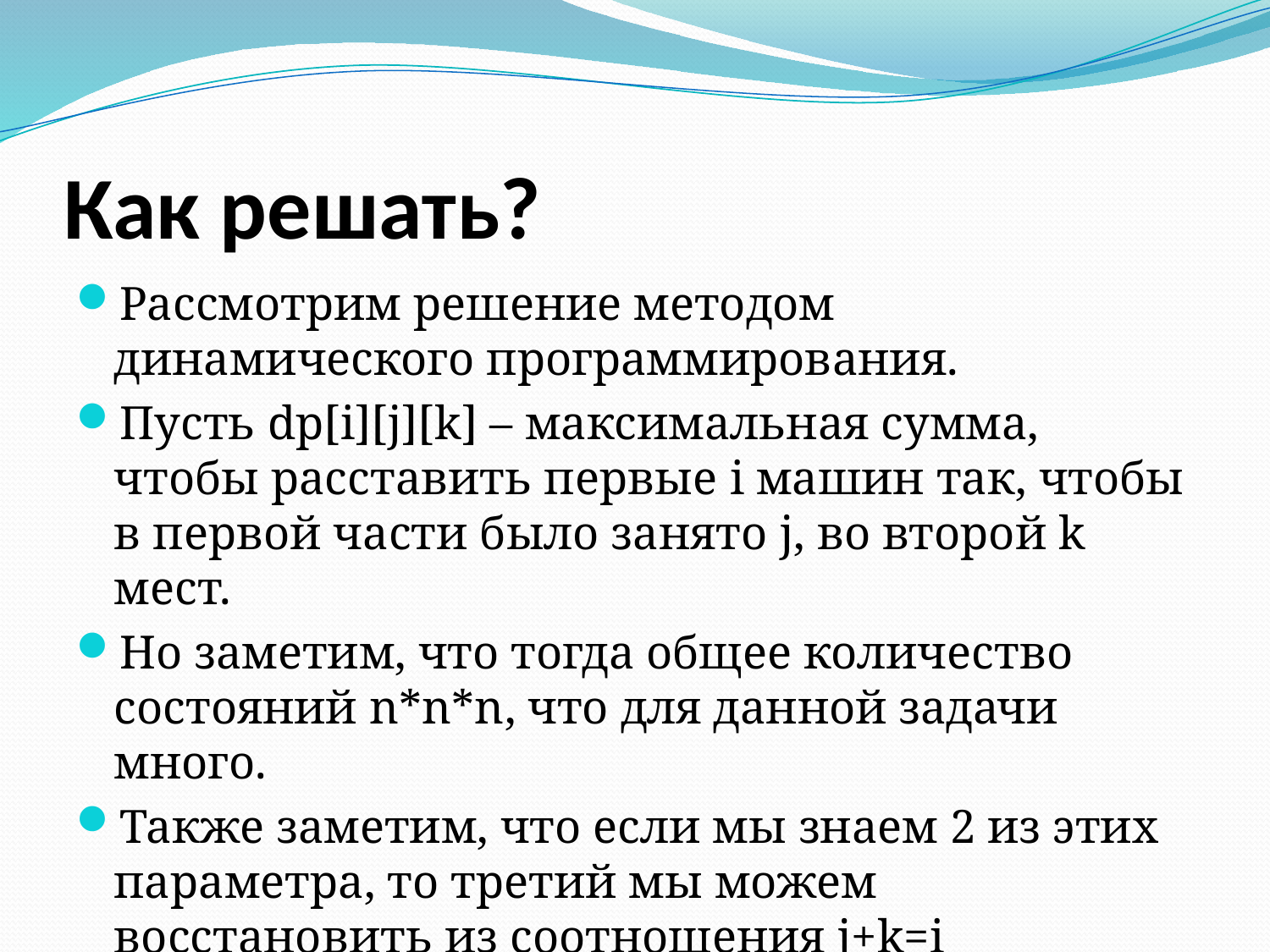

# Как решать?
Рассмотрим решение методом динамического программирования.
Пусть dp[i][j][k] – максимальная сумма, чтобы расставить первые i машин так, чтобы в первой части было занято j, во второй k мест.
Но заметим, что тогда общее количество состояний n*n*n, что для данной задачи много.
Также заметим, что если мы знаем 2 из этих параметра, то третий мы можем восстановить из соотношения j+k=i